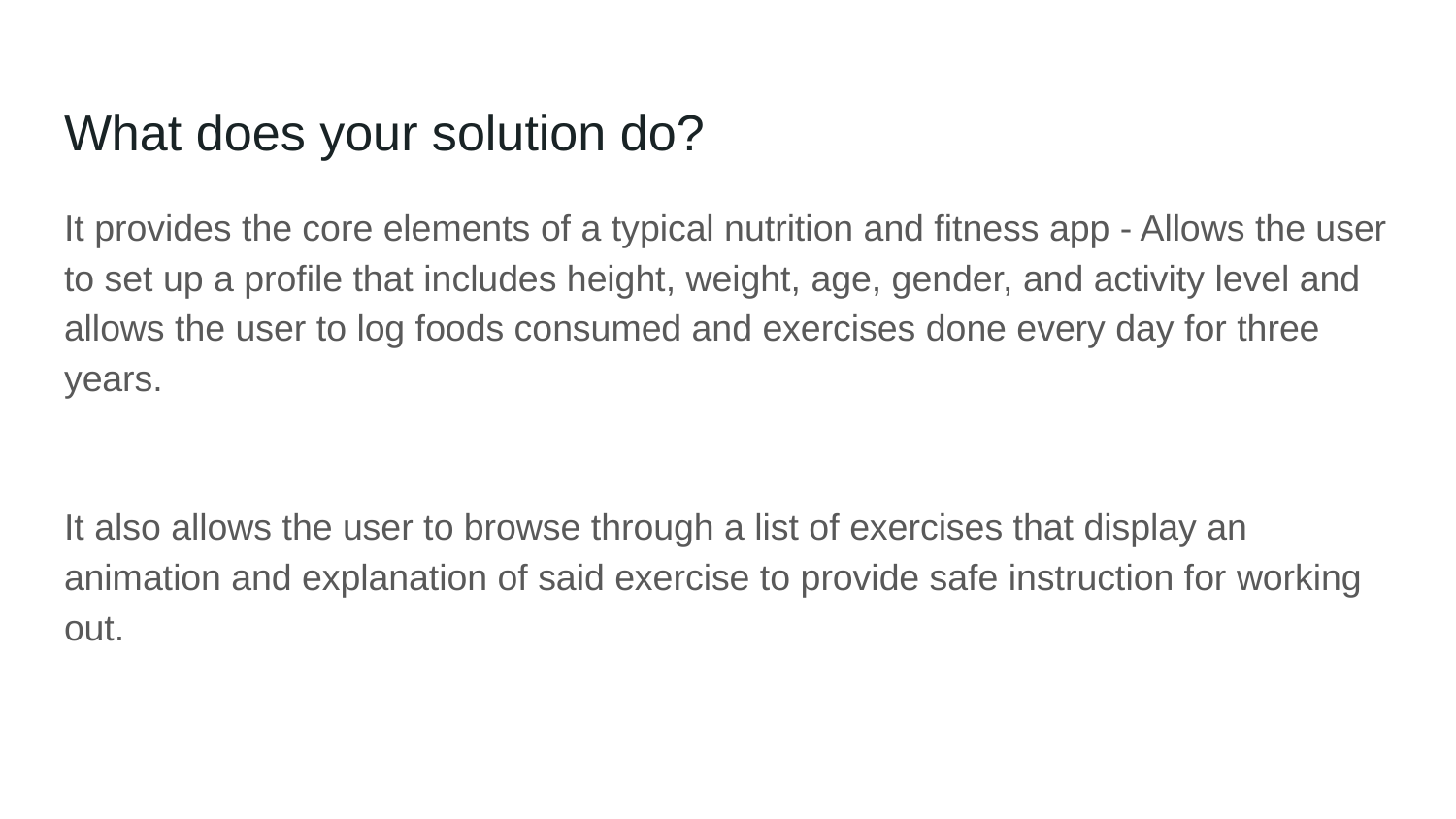

# What does your solution do?

It provides the core elements of a typical nutrition and fitness app - Allows the user to set up a profile that includes height, weight, age, gender, and activity level and allows the user to log foods consumed and exercises done every day for three years.

It also allows the user to browse through a list of exercises that display an animation and explanation of said exercise to provide safe instruction for working out.